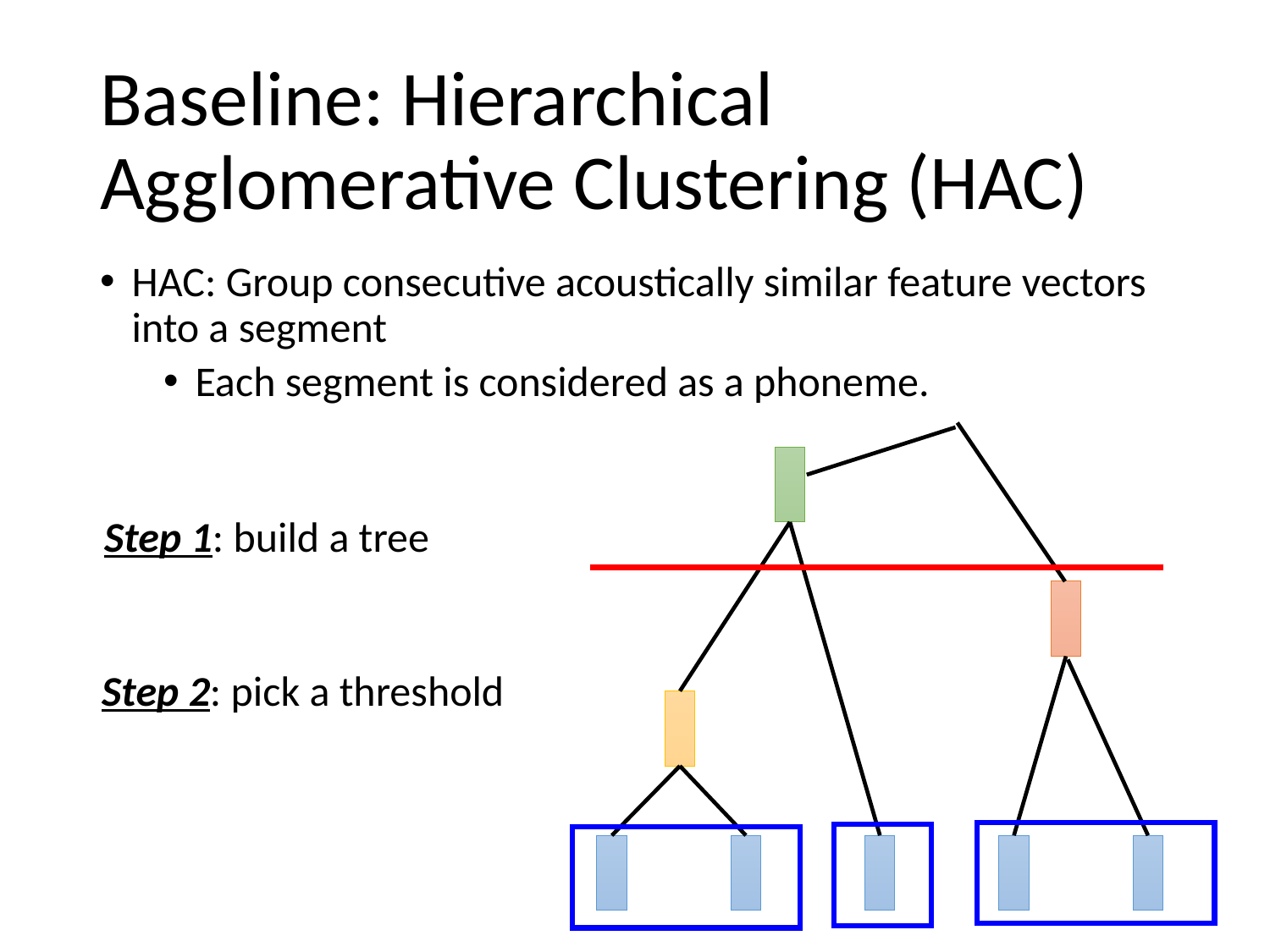

# Baseline: Hierarchical Agglomerative Clustering (HAC)
HAC: Group consecutive acoustically similar feature vectors into a segment
Each segment is considered as a phoneme.

Step 1: build a tree

Step 2: pick a threshold